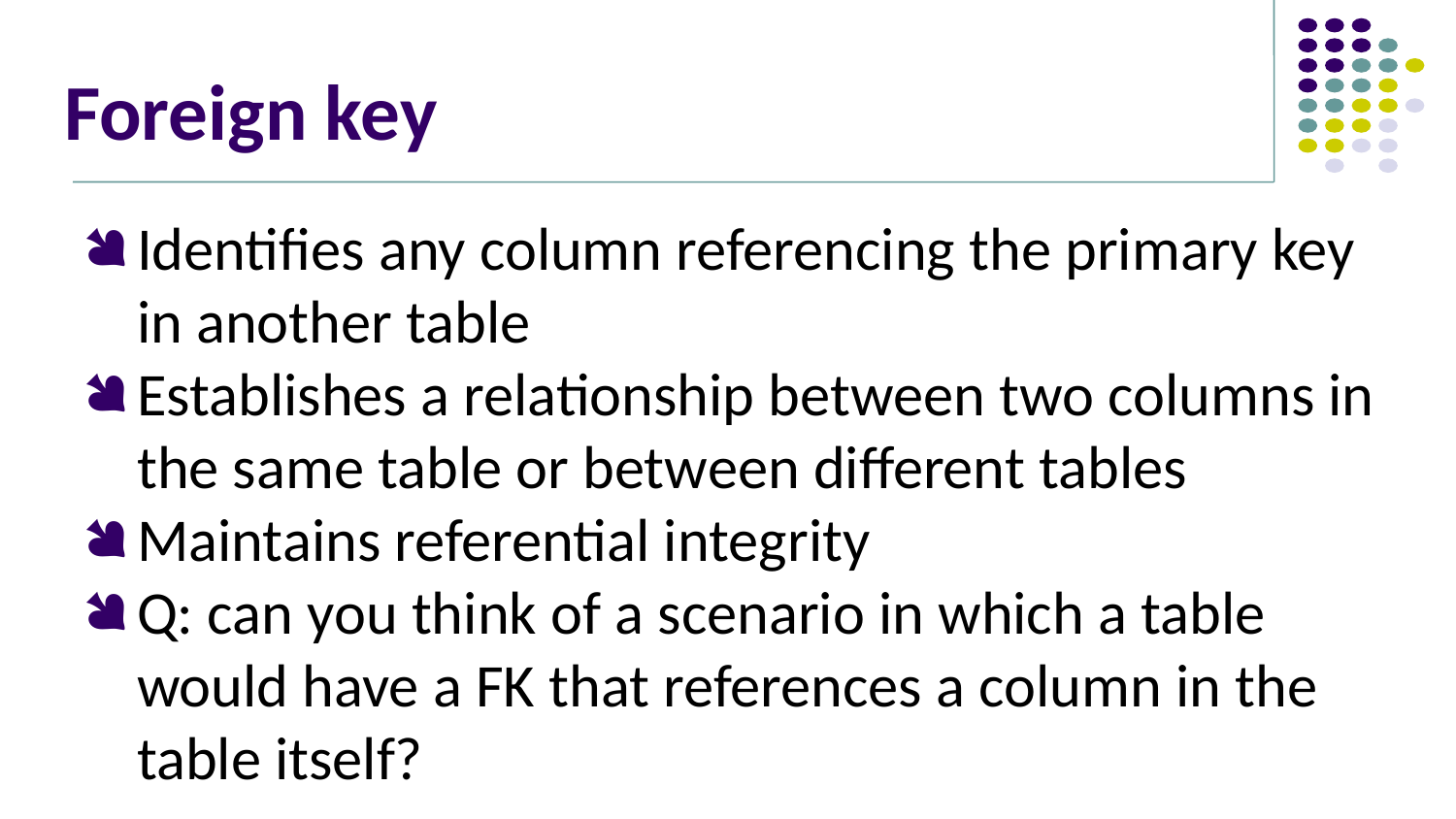

# Foreign key
Identifies any column referencing the primary key in another table
Establishes a relationship between two columns in the same table or between different tables
Maintains referential integrity
Q: can you think of a scenario in which a table would have a FK that references a column in the table itself?